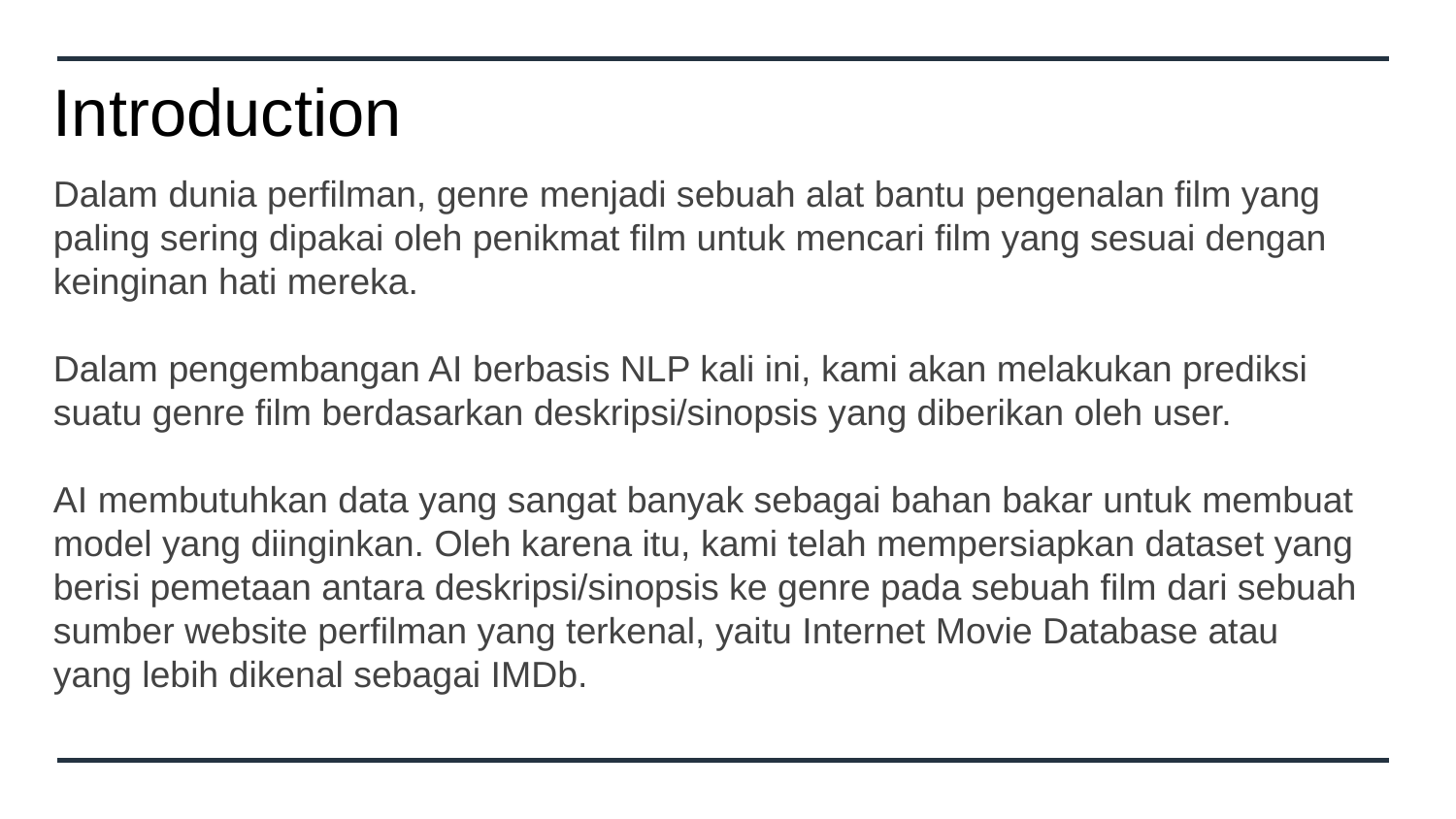

# Introduction
Dalam dunia perfilman, genre menjadi sebuah alat bantu pengenalan film yang paling sering dipakai oleh penikmat film untuk mencari film yang sesuai dengan keinginan hati mereka.

Dalam pengembangan AI berbasis NLP kali ini, kami akan melakukan prediksi suatu genre film berdasarkan deskripsi/sinopsis yang diberikan oleh user.

AI membutuhkan data yang sangat banyak sebagai bahan bakar untuk membuat model yang diinginkan. Oleh karena itu, kami telah mempersiapkan dataset yang berisi pemetaan antara deskripsi/sinopsis ke genre pada sebuah film dari sebuah sumber website perfilman yang terkenal, yaitu Internet Movie Database atau yang lebih dikenal sebagai IMDb.